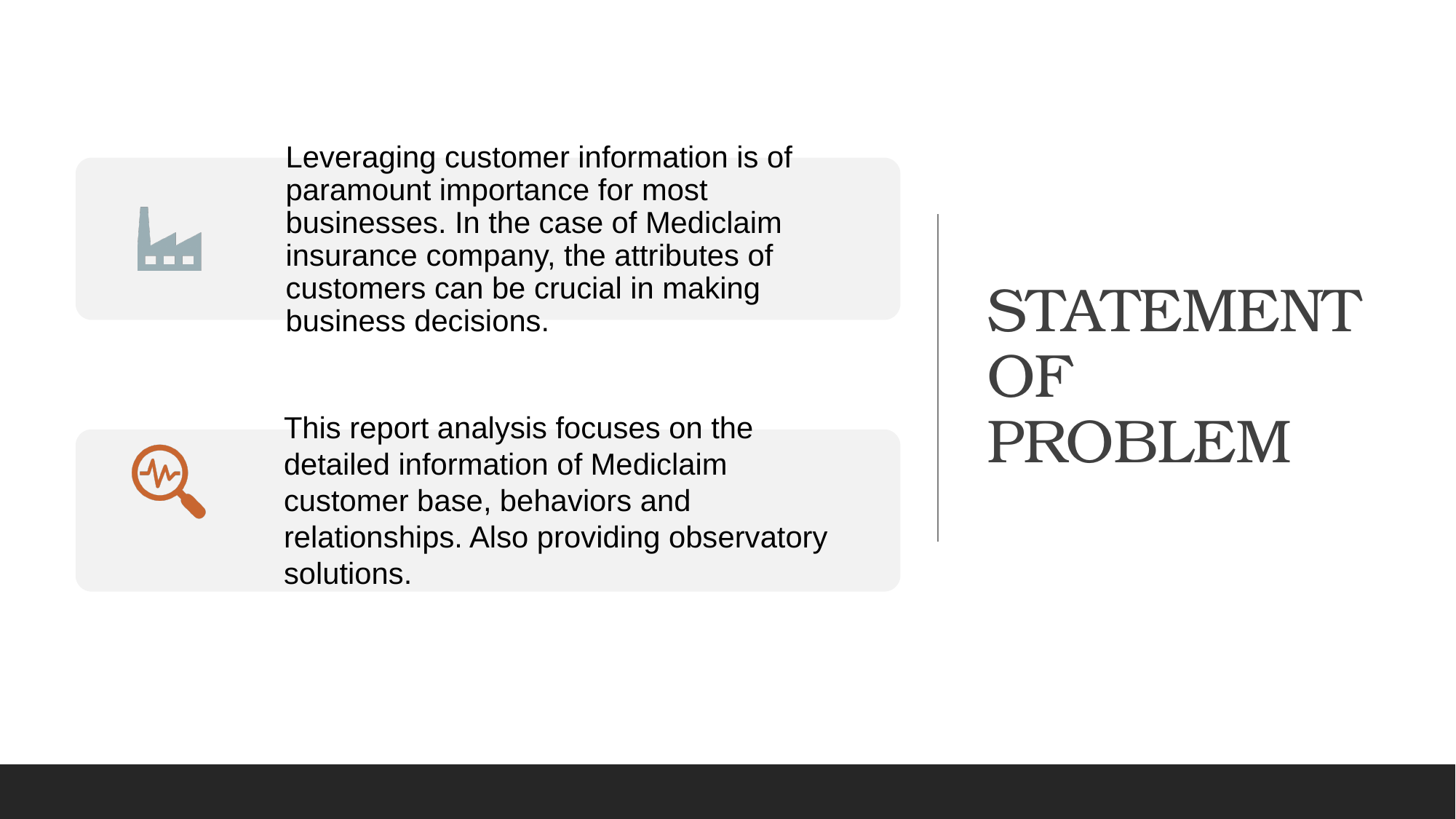

# STATEMENT OF PROBLEM
Leveraging customer information is of paramount importance for most businesses. In the case of Mediclaim insurance company, the attributes of customers can be crucial in making business decisions.
This report analysis focuses on the detailed information of Mediclaim customer base, behaviors and relationships. Also providing observatory solutions.